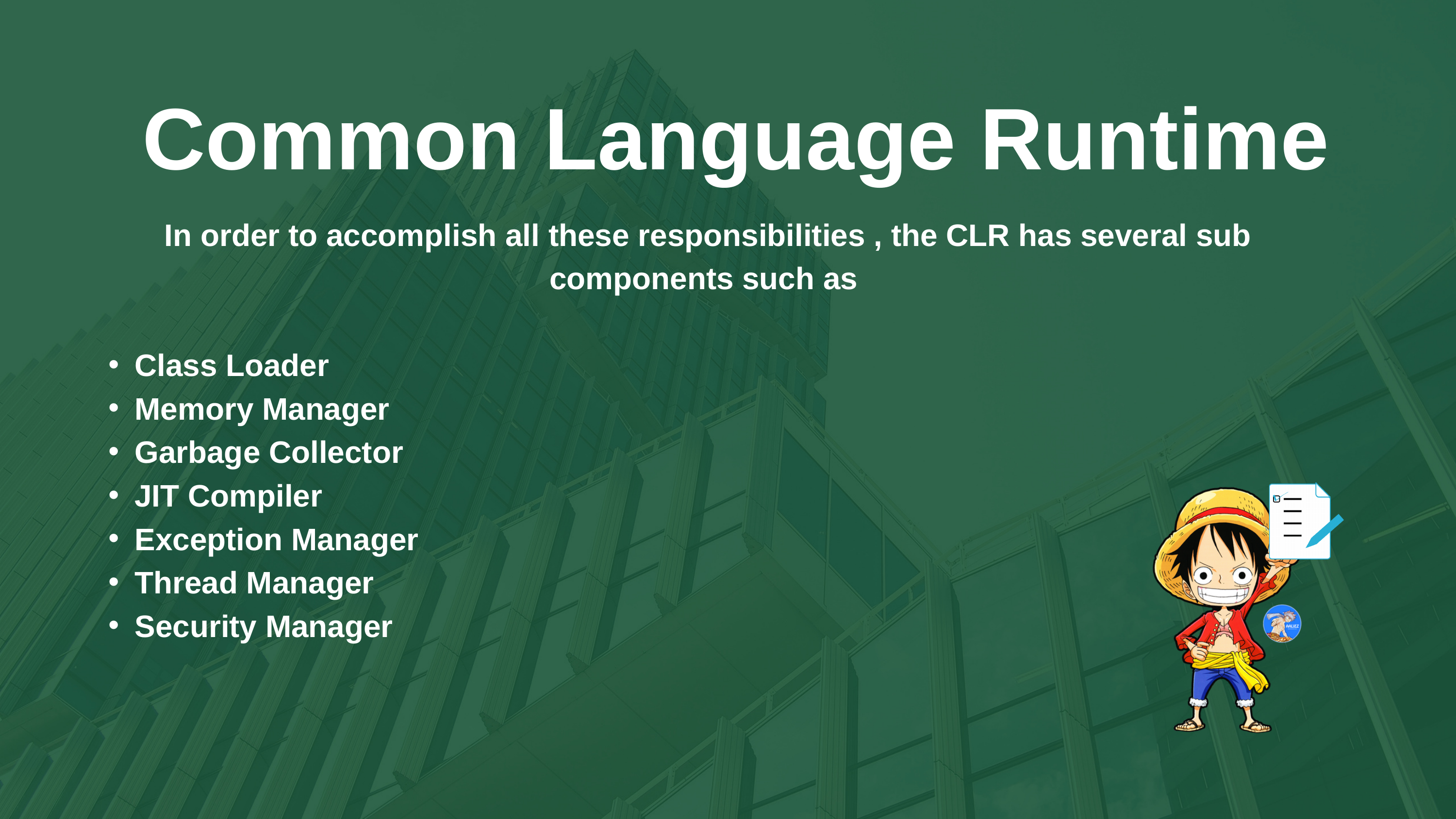

Common Language Runtime
In order to accomplish all these responsibilities , the CLR has several sub components such as

Class Loader
Memory Manager
Garbage Collector
JIT Compiler
Exception Manager
Thread Manager
Security Manager